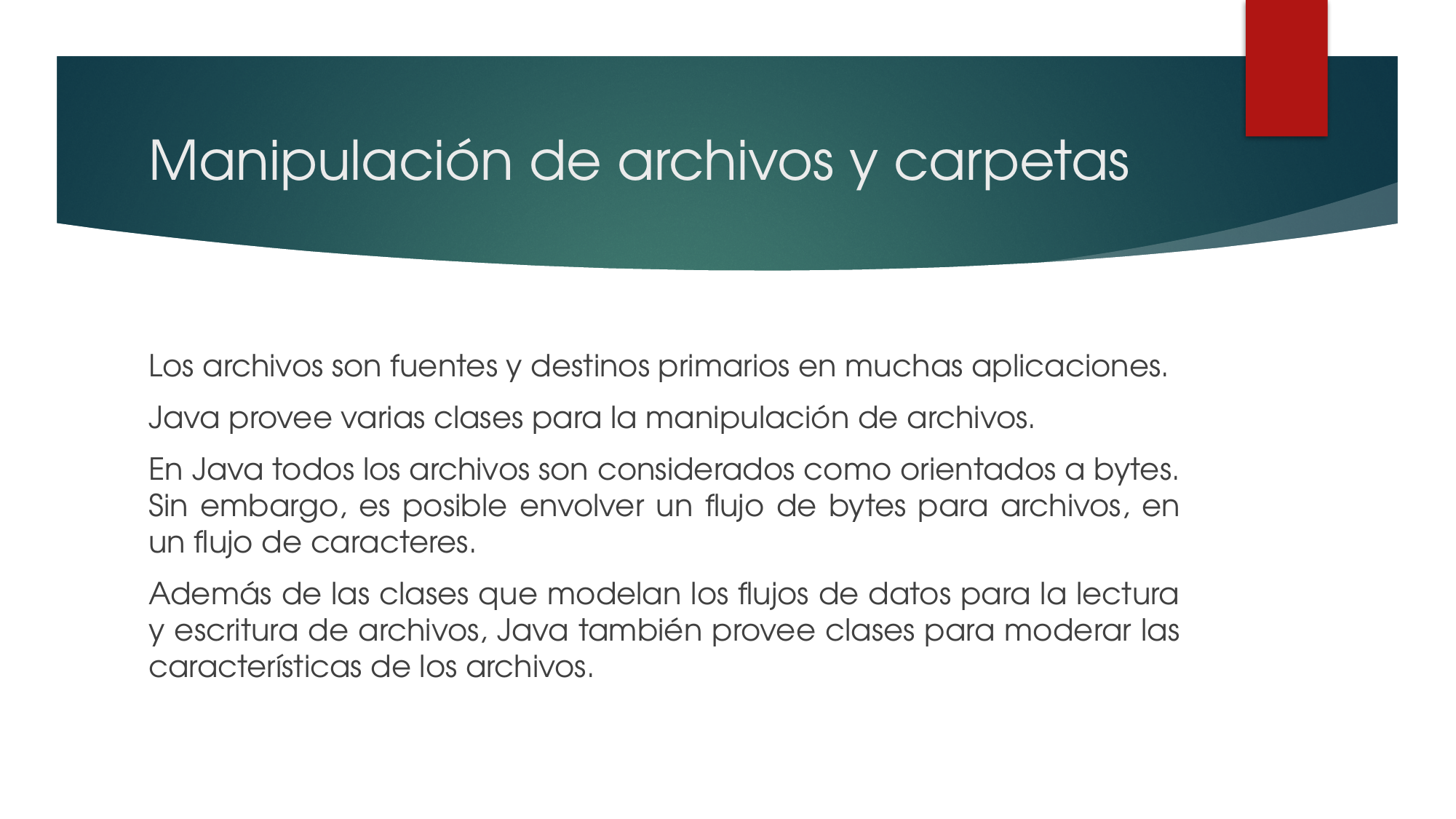

# Manipulación de archivos y carpetas
Los archivos son fuentes y destinos primarios en muchas aplicaciones.
Java provee varias clases para la manipulación de archivos.
En Java todos los archivos son considerados como orientados a bytes. Sin embargo, es posible envolver un flujo de bytes para archivos, en un flujo de caracteres.
Además de las clases que modelan los flujos de datos para la lectura y escritura de archivos, Java también provee clases para moderar las características de los archivos.